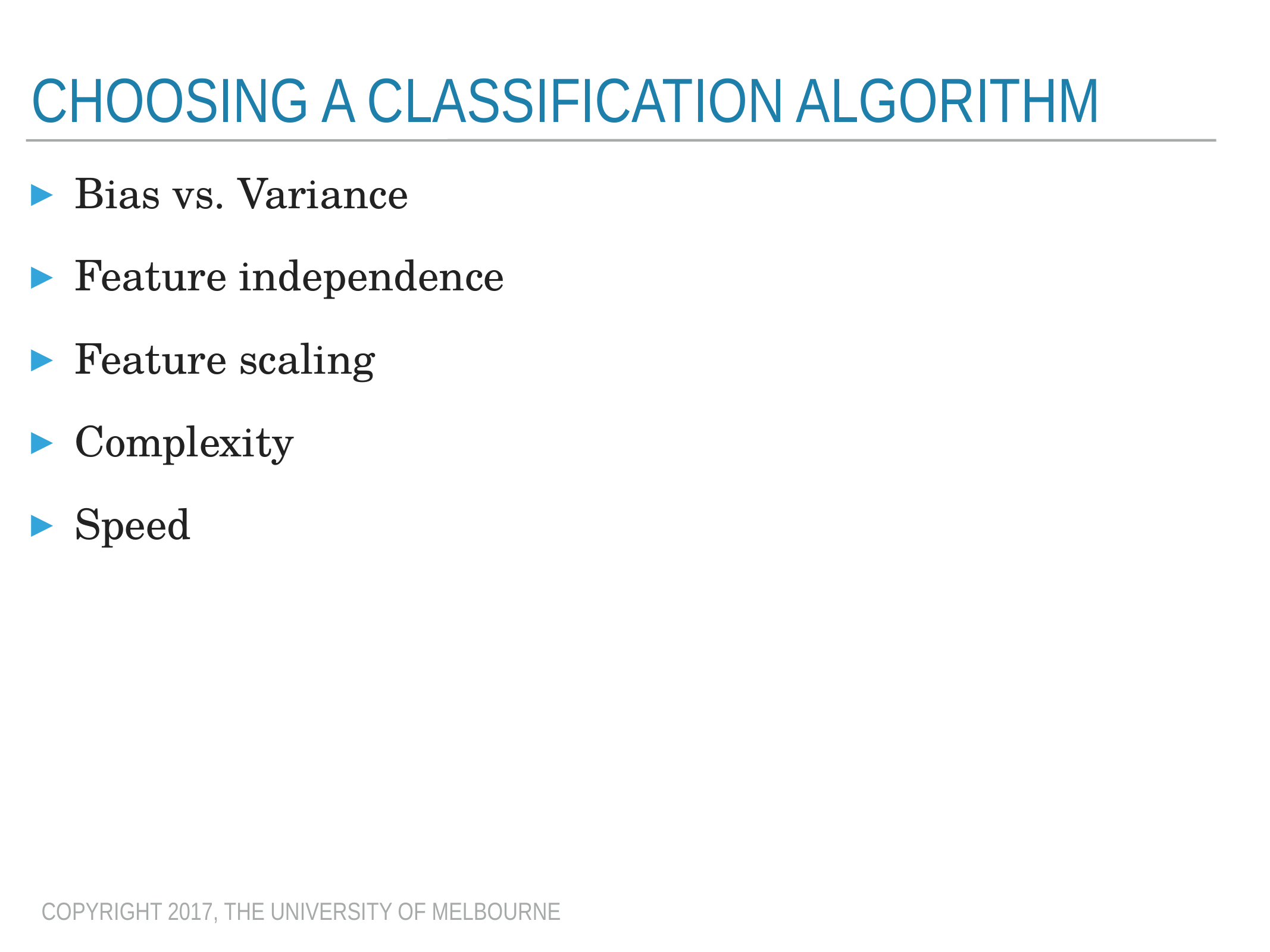

# Choosing a classification algorithm
Bias vs. Variance
Feature independence
Feature scaling
Complexity
Speed